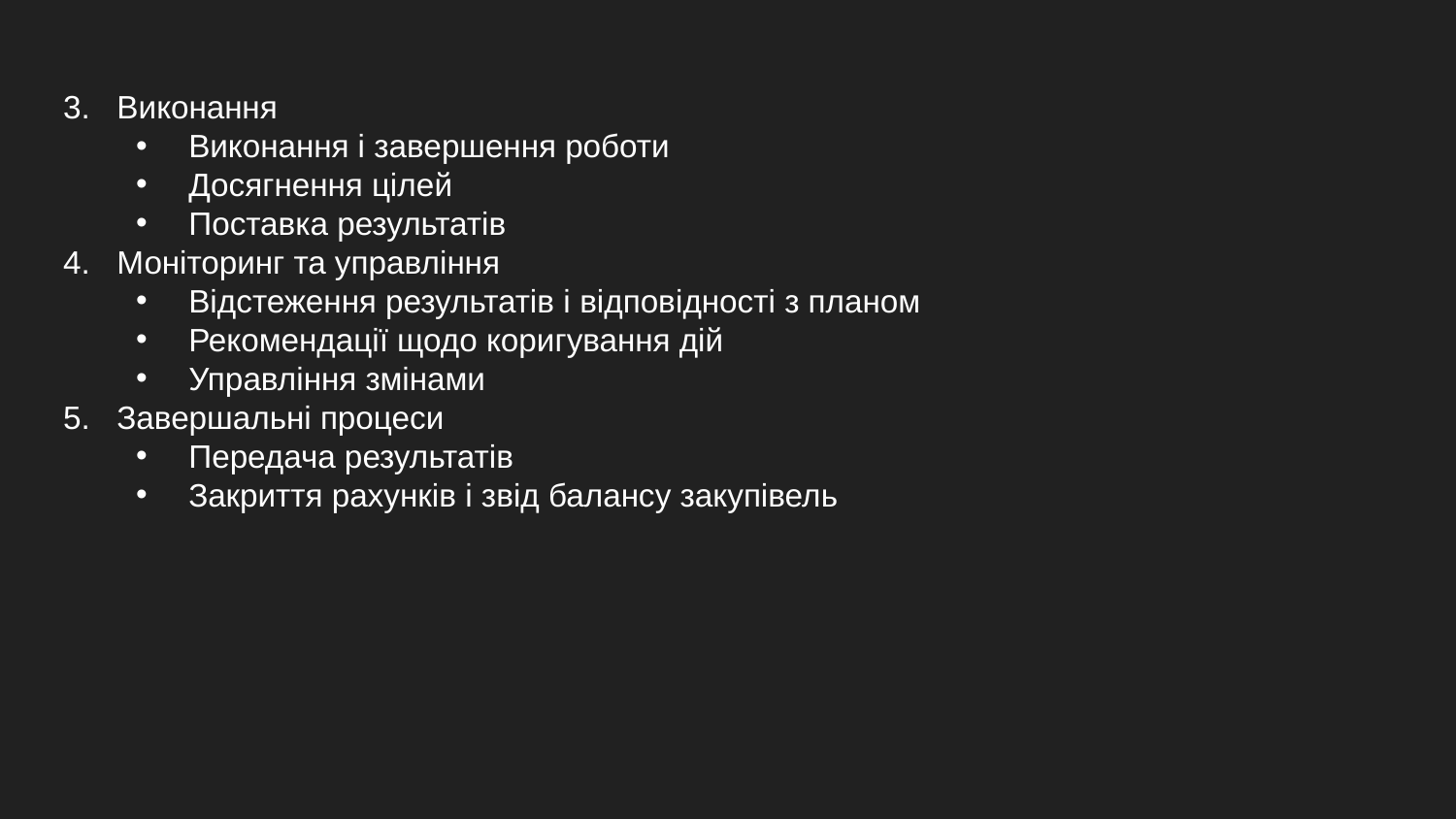

3.   Виконання
Виконання і завершення роботи
Досягнення цілей
Поставка результатів
4.   Моніторинг та управління
Відстеження результатів і відповідності з планом
Рекомендації щодо коригування дій
Управління змінами
5.   Завершальні процеси
Передача результатів
Закриття рахунків і звід балансу закупівель